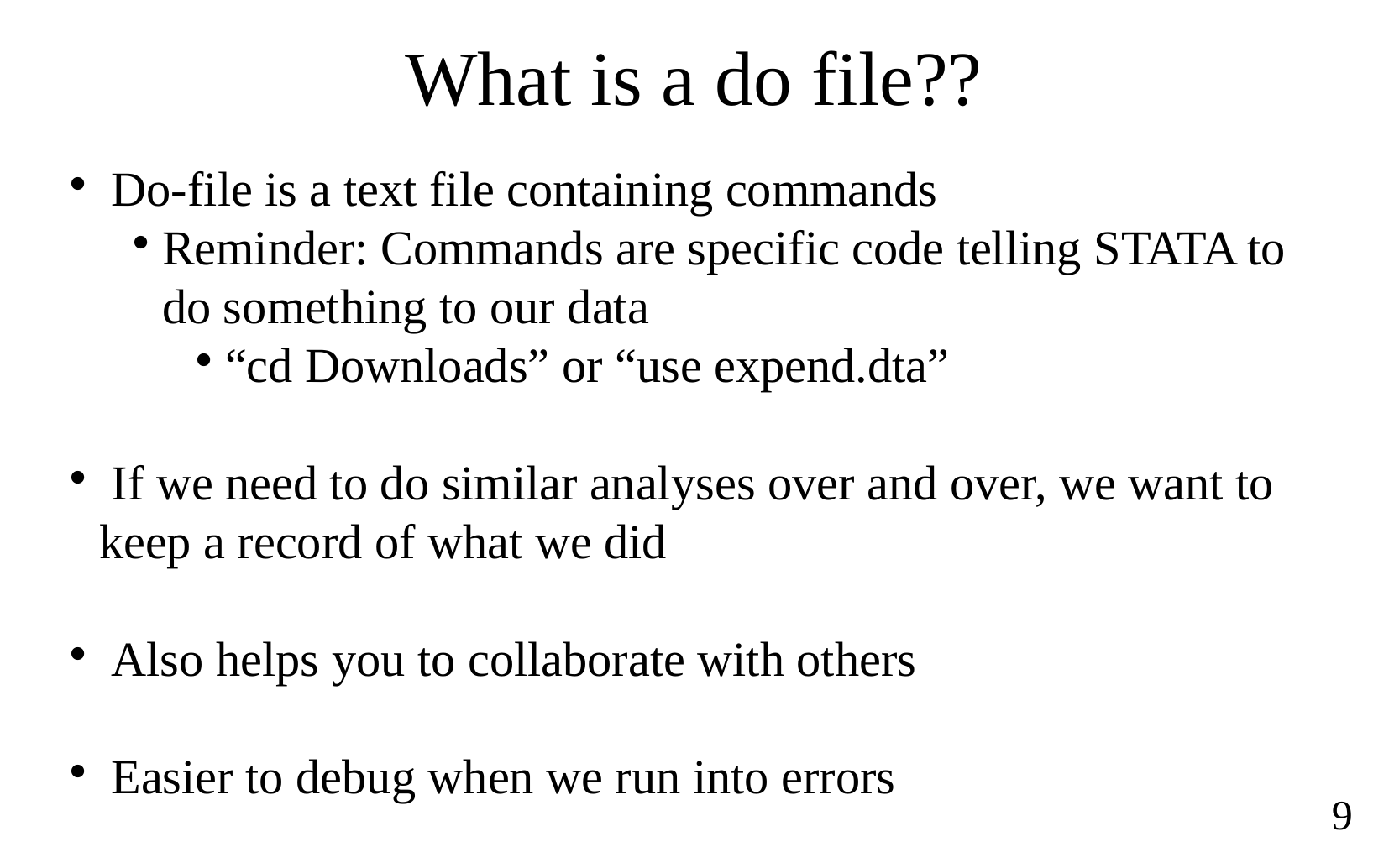

What is a do file??
 Do-file is a text file containing commands
Reminder: Commands are specific code telling STATA to do something to our data
“cd Downloads” or “use expend.dta”

 If we need to do similar analyses over and over, we want to keep a record of what we did

 Also helps you to collaborate with others

 Easier to debug when we run into errors
9